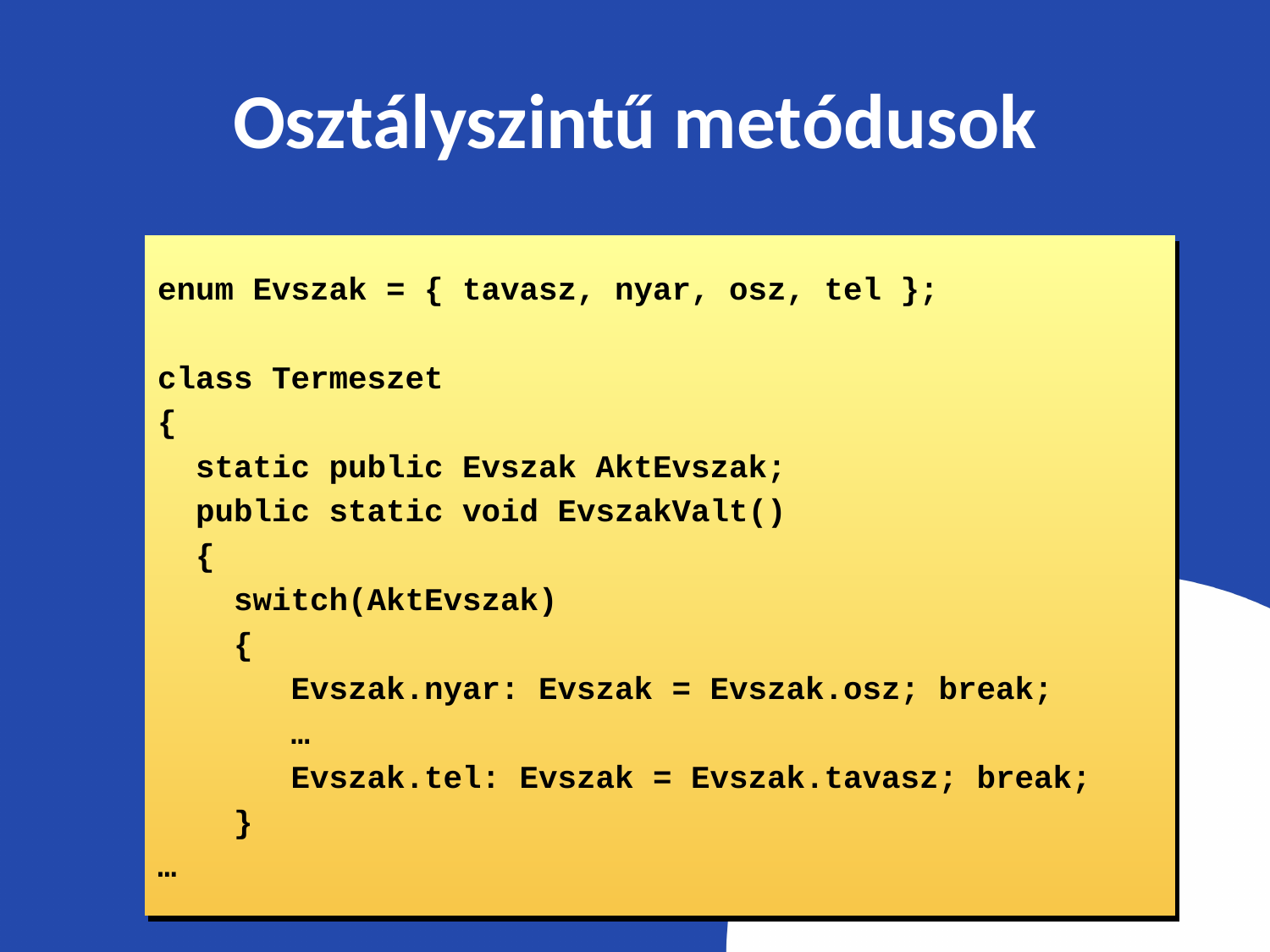

# Osztályszintű metódusok
enum Evszak = { tavasz, nyar, osz, tel };

class Termeszet
{
  static public Evszak AktEvszak;
  public static void EvszakValt()
  {
    switch(AktEvszak)
    {
       Evszak.nyar: Evszak = Evszak.osz; break;
       …
       Evszak.tel: Evszak = Evszak.tavasz; break;
    }
…